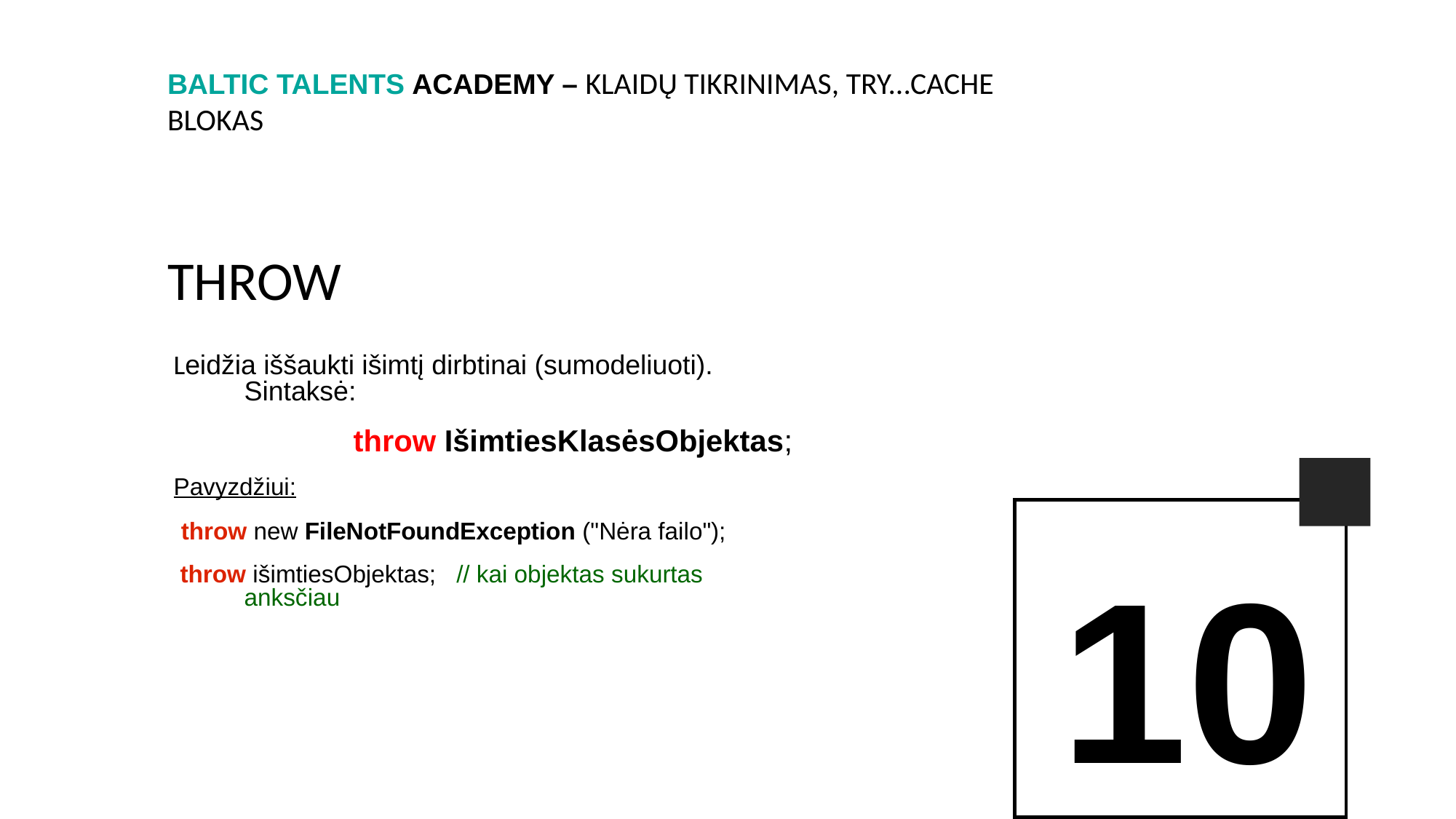

BALTIc TALENTs AcADEMy – Klaidų tikrinimas, Try...cache blokas

Throw
Leidžia iššaukti išimtį dirbtinai (sumodeliuoti). Sintaksė:
		throw IšimtiesKlasėsObjektas;
Pavyzdžiui:
 throw new FileNotFoundException ("Nėra failo");
 throw išimtiesObjektas;   // kai objektas sukurtas anksčiau

10